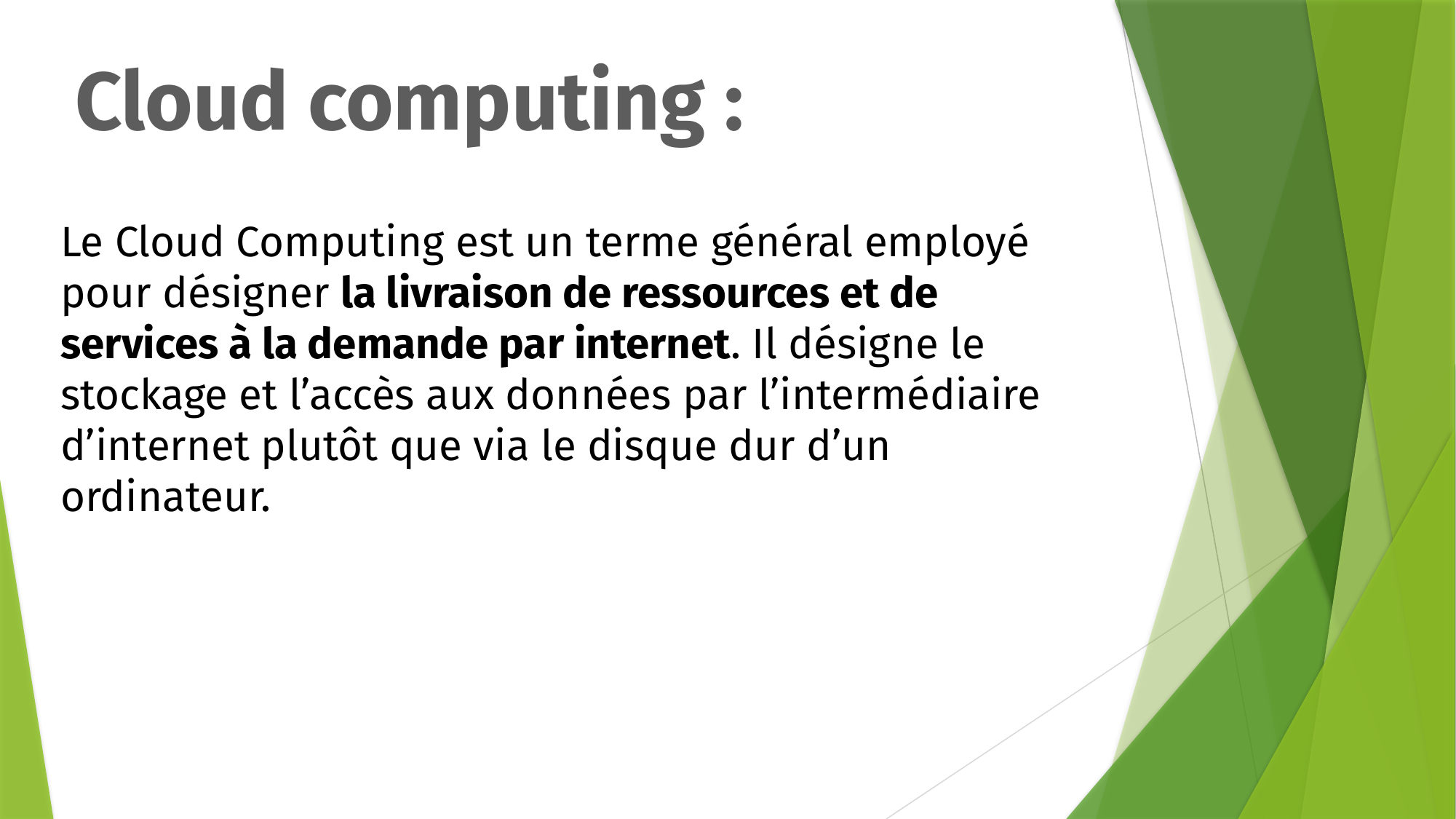

Cloud computing :
Le Cloud Computing est un terme général employé pour désigner la livraison de ressources et de services à la demande par internet. Il désigne le stockage et l’accès aux données par l’intermédiaire d’internet plutôt que via le disque dur d’un ordinateur.